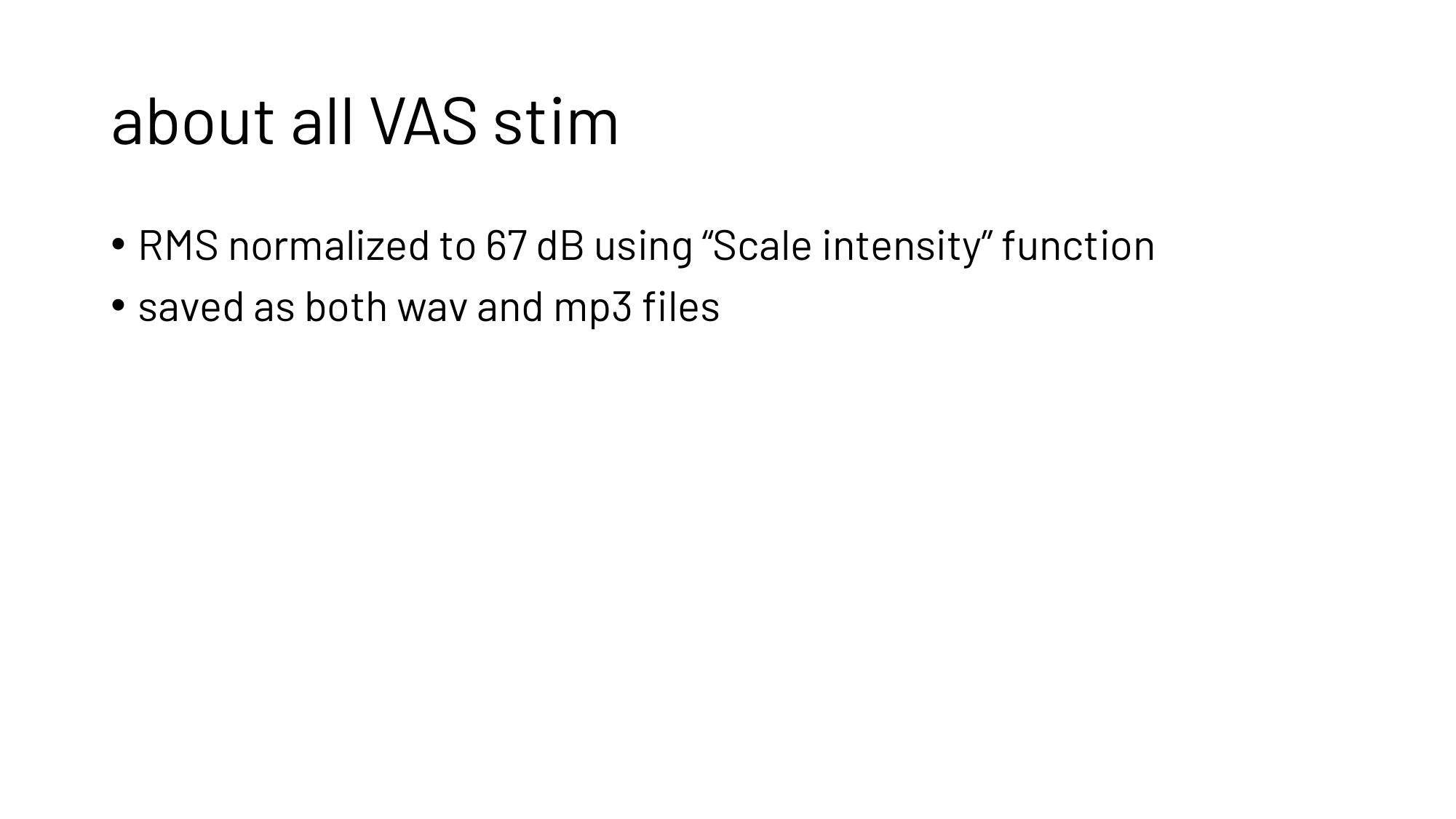

# about all VAS stim
RMS normalized to 67 dB using “Scale intensity” function
saved as both wav and mp3 files